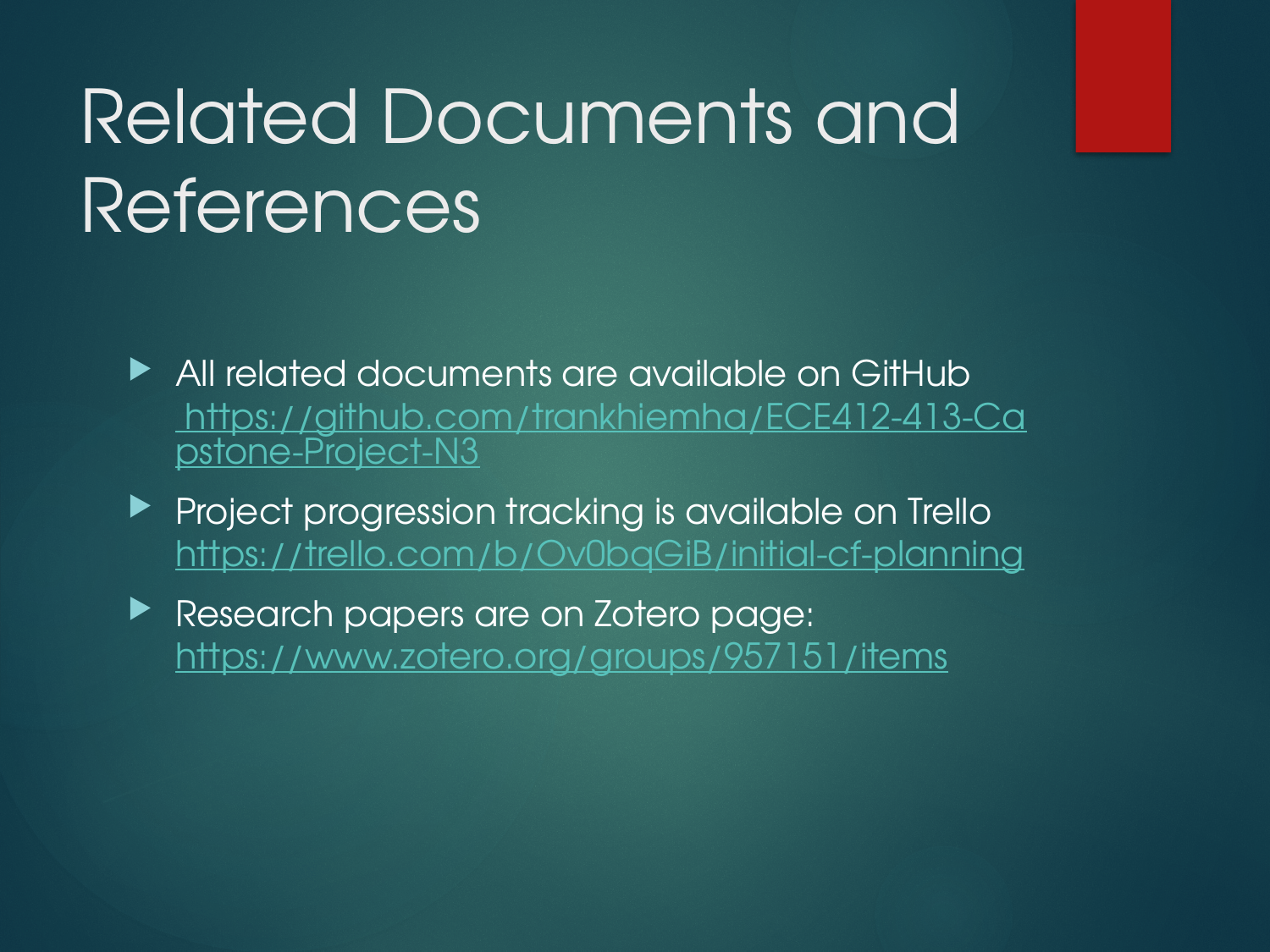

# Related Documents and References

All related documents are available on GitHub https://github.com/trankhiemha/ECE412-413-Capstone-Project-N3
Project progression tracking is available on Trello https://trello.com/b/Ov0bqGiB/initial-cf-planning
Research papers are on Zotero page: https://www.zotero.org/groups/957151/items